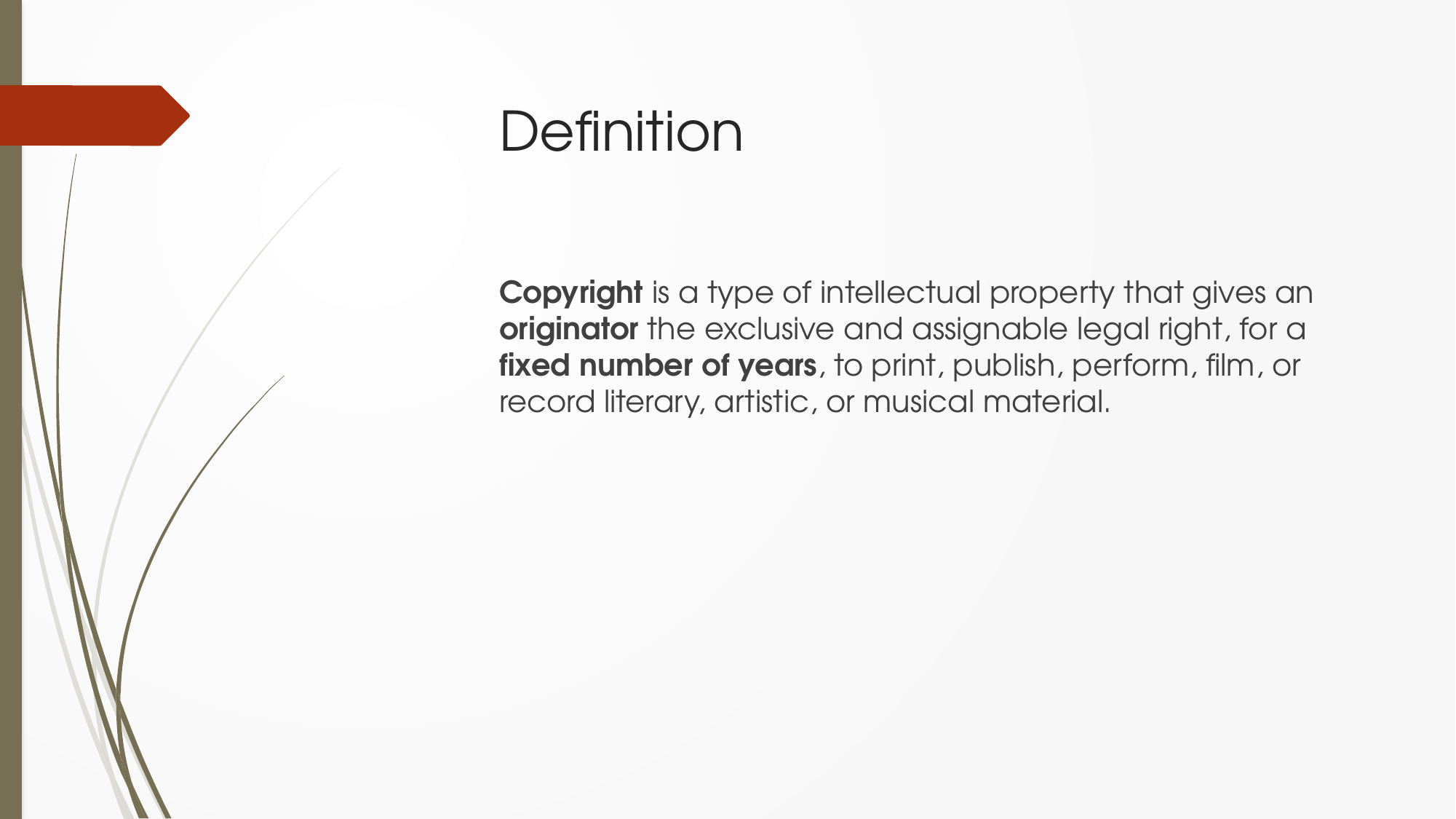

# Definition
Copyright is a type of intellectual property that gives an originator the exclusive and assignable legal right, for a fixed number of years, to print, publish, perform, film, or record literary, artistic, or musical material.